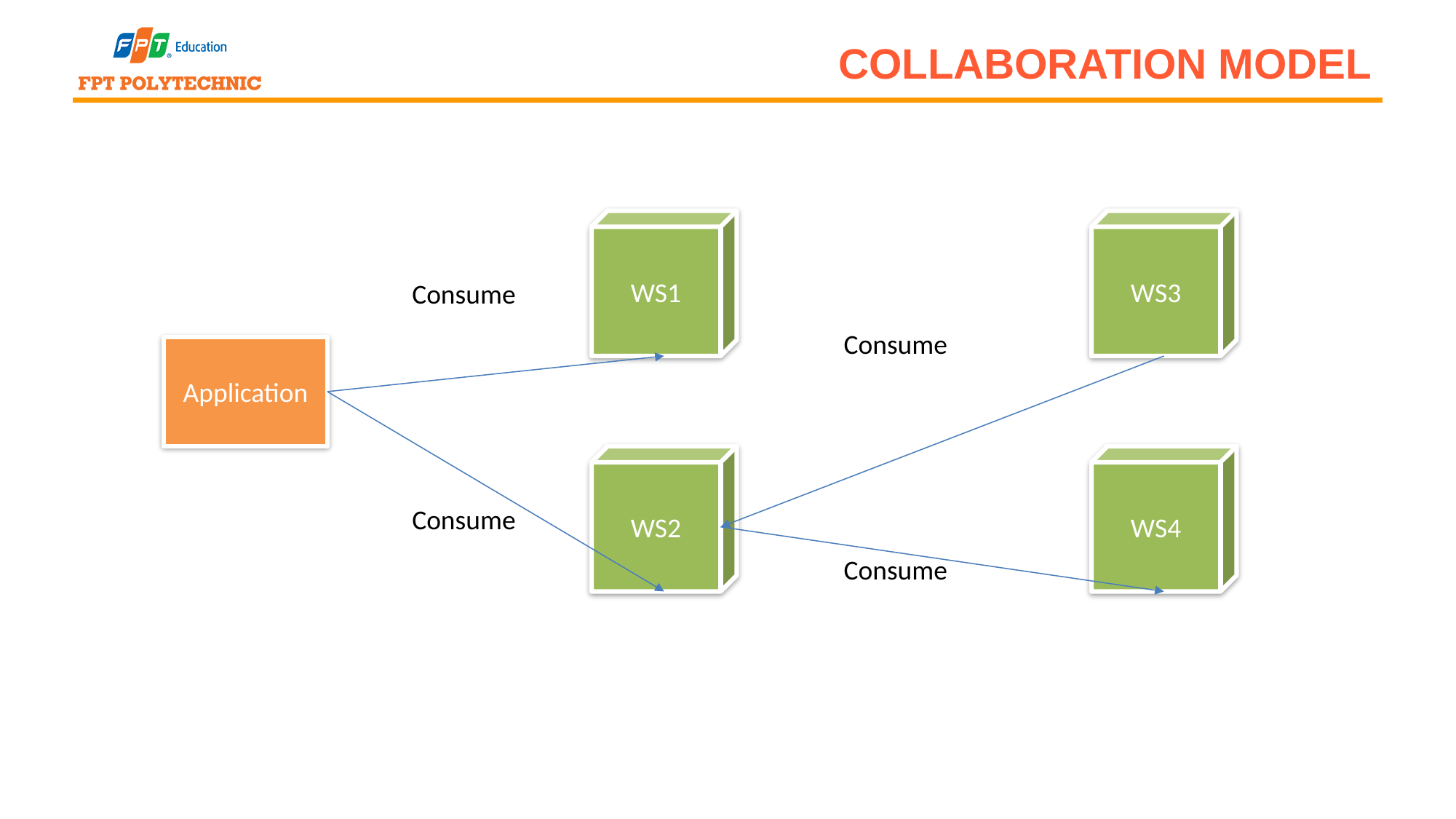

# Collaboration Model
WS1
WS3
Consume
Consume
Application
WS2
WS4
Consume
Consume